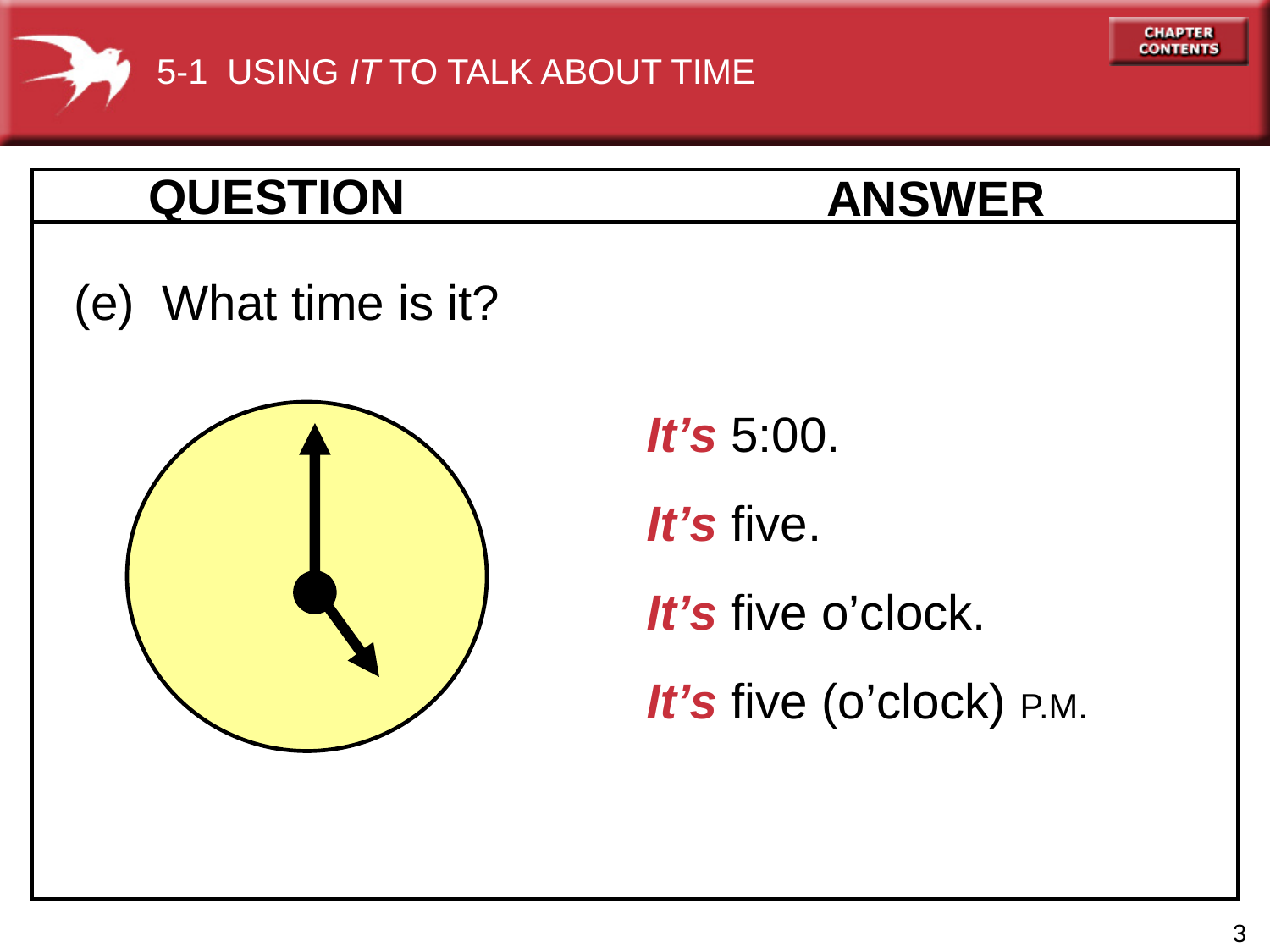

5-1  USING IT TO TALK ABOUT TIME
QUESTION
ANSWER

(e)  What time is it?
It’s 5:00.
It’s five.
It’s five o’clock.
It’s five (o’clock) P.M.

3